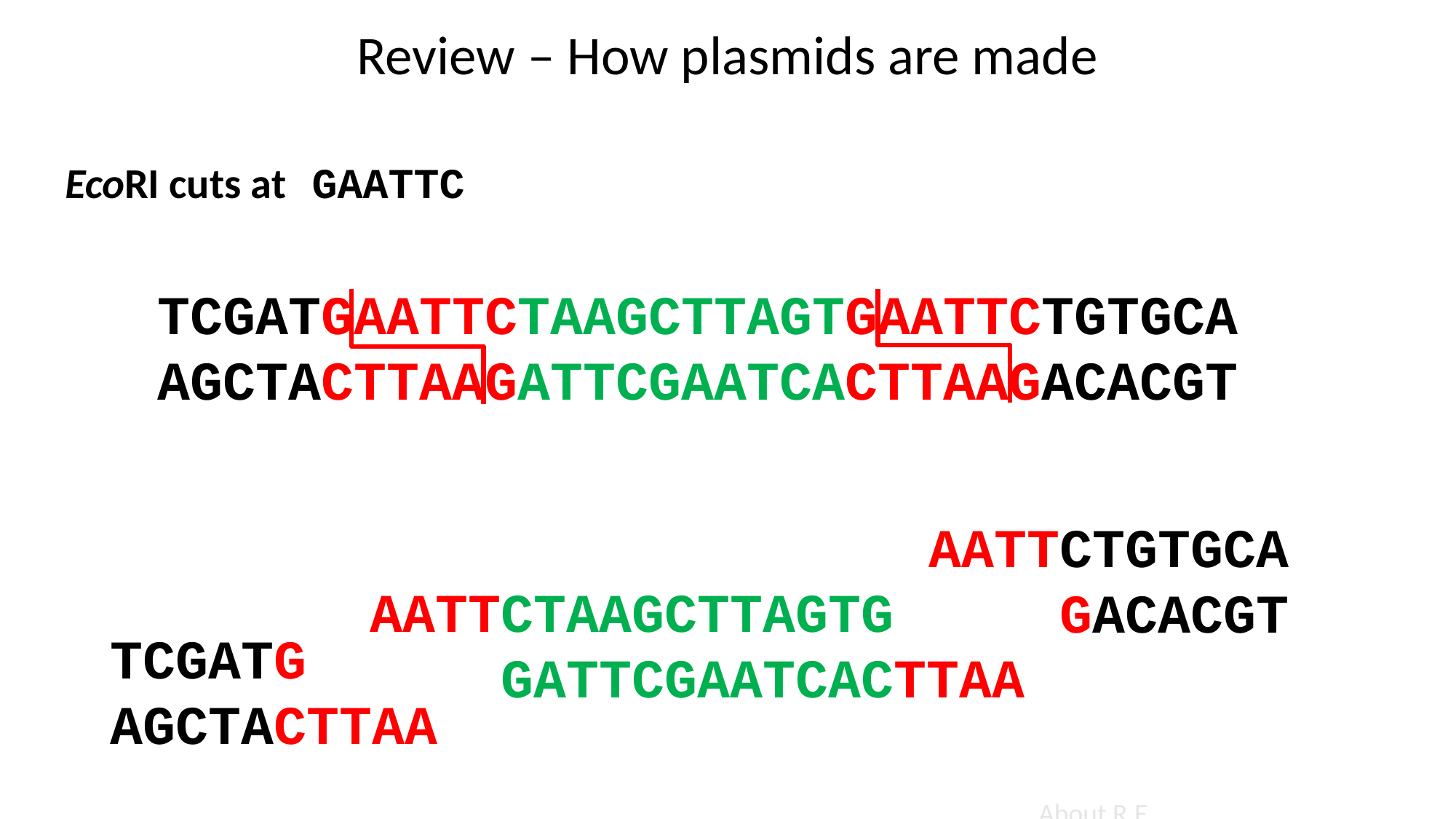

Review – How plasmids are made
EcoRI cuts at GAATTC
TCGATGAATTCTAAGCTTAGTGAATTCTGTGCA
AGCTACTTAAGATTCGAATCACTTAAGACACGT

AATTCTGTGCA
    GACACGT
AATTCTAAGCTTAGTG
    GATTCGAATCACTTAA
TCGATG
AGCTACTTAA
About R.E.